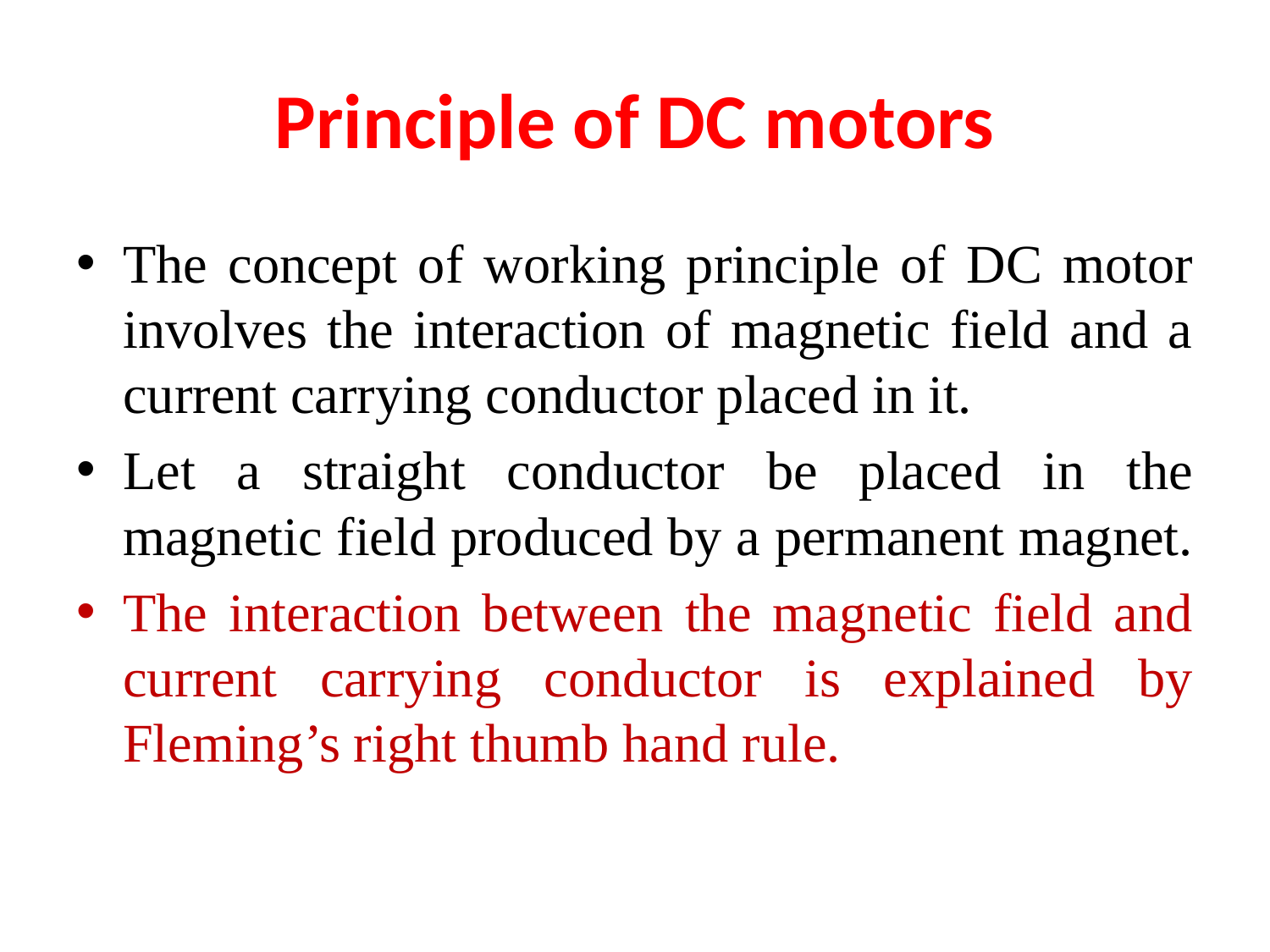

# Principle of DC motors
The concept of working principle of DC motor involves the interaction of magnetic field and a current carrying conductor placed in it.
Let a straight conductor be placed in the magnetic field produced by a permanent magnet.
The interaction between the magnetic field and current carrying conductor is explained by Fleming’s right thumb hand rule.